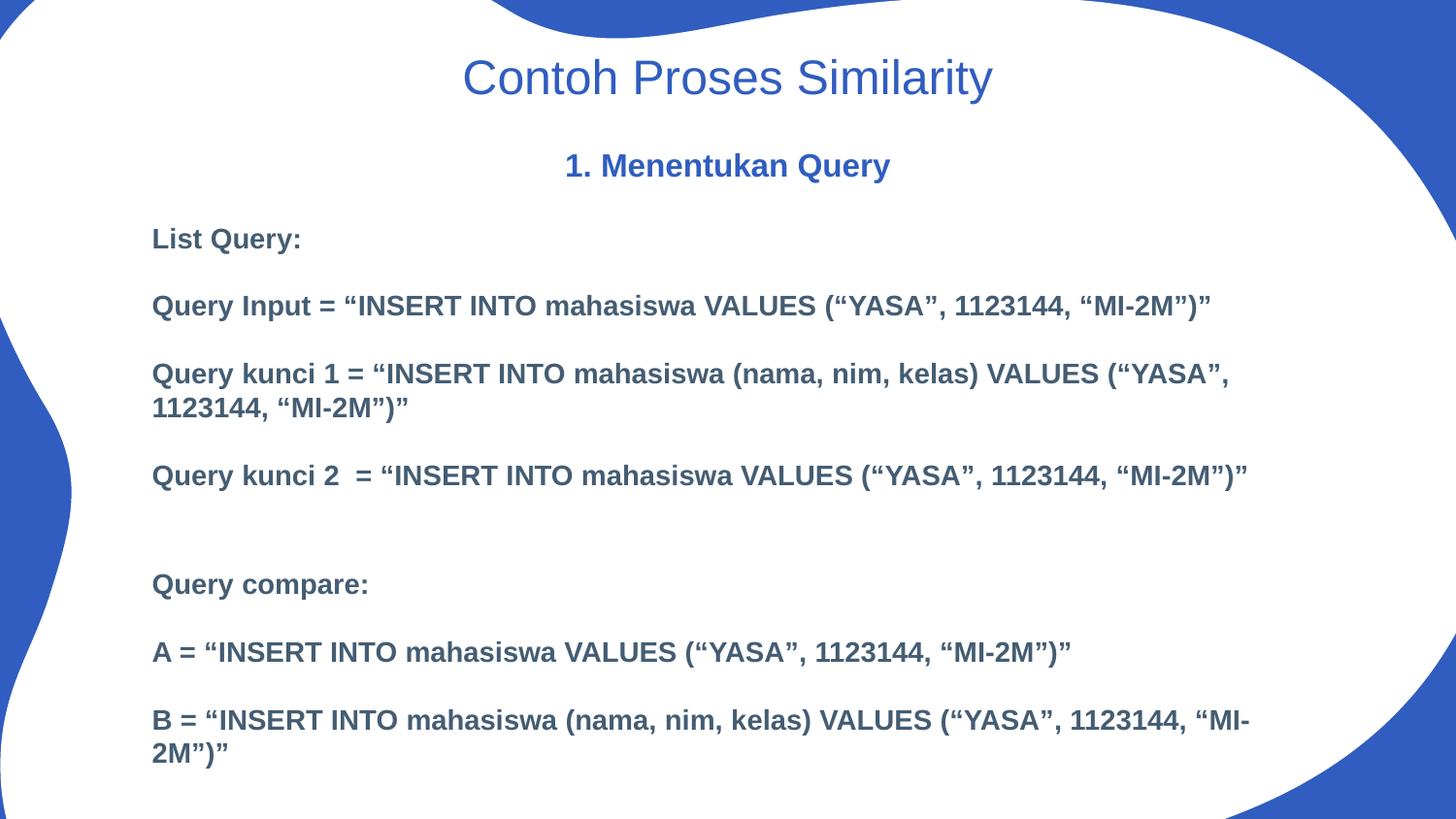

# Contoh Proses Similarity
1. Menentukan Query
List Query:

Query Input = “INSERT INTO mahasiswa VALUES (“YASA”, 1123144, “MI-2M”)”

Query kunci 1 = “INSERT INTO mahasiswa (nama, nim, kelas) VALUES (“YASA”, 1123144, “MI-2M”)”

Query kunci 2  = “INSERT INTO mahasiswa VALUES (“YASA”, 1123144, “MI-2M”)”
Query compare:

A = “INSERT INTO mahasiswa VALUES (“YASA”, 1123144, “MI-2M”)”

B = “INSERT INTO mahasiswa (nama, nim, kelas) VALUES (“YASA”, 1123144, “MI-2M”)”